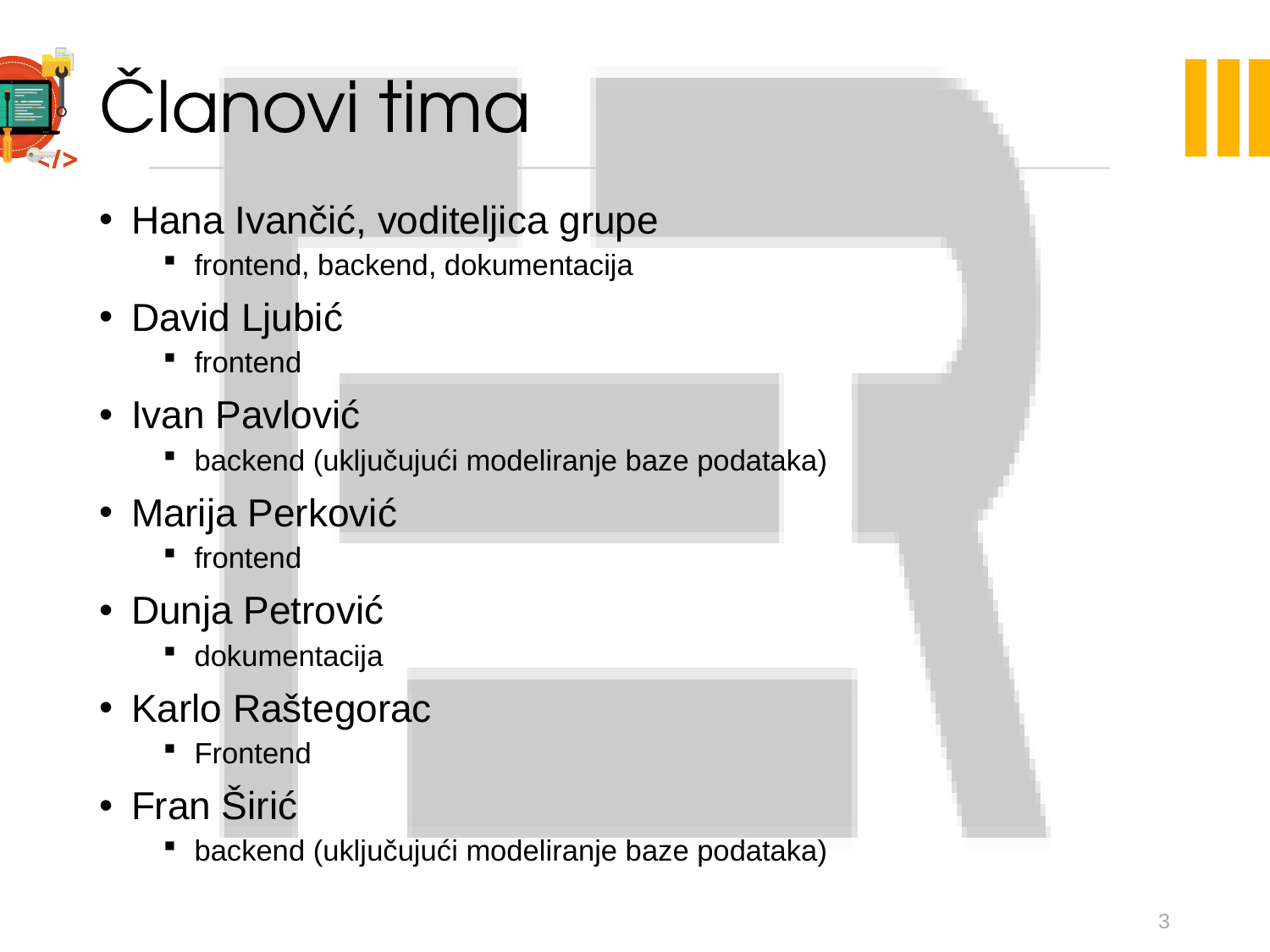

# Članovi tima
Hana Ivančić, voditeljica grupe
frontend, backend, dokumentacija
David Ljubić
frontend
Ivan Pavlović
backend (uključujući modeliranje baze podataka)
Marija Perković
frontend
Dunja Petrović
dokumentacija
Karlo Raštegorac
Frontend
Fran Širić
backend (uključujući modeliranje baze podataka)

3